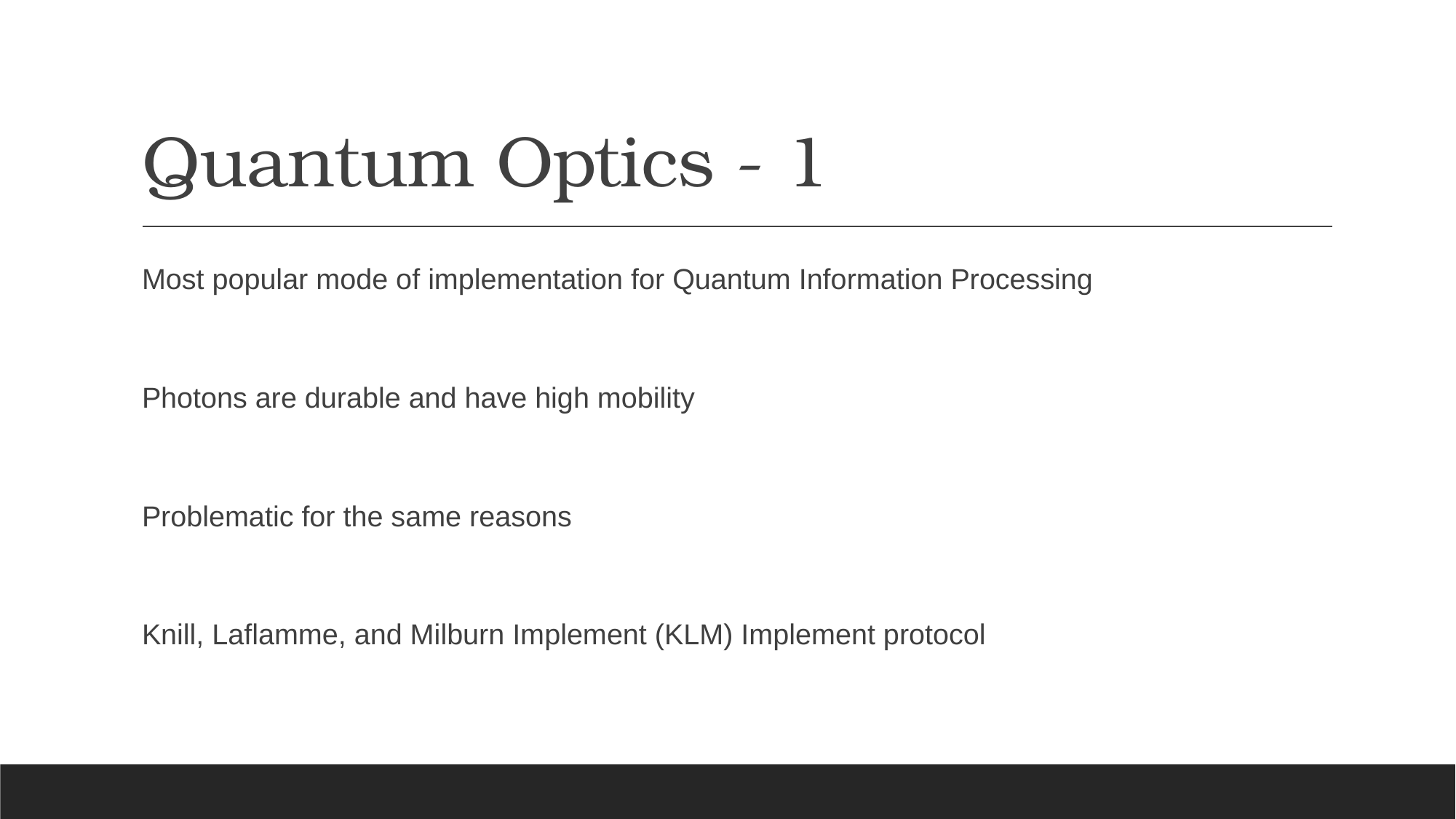

# Quantum Optics - 1
Most popular mode of implementation for Quantum Information Processing

Photons are durable and have high mobility

Problematic for the same reasons

Knill, Laflamme, and Milburn Implement (KLM) Implement protocol